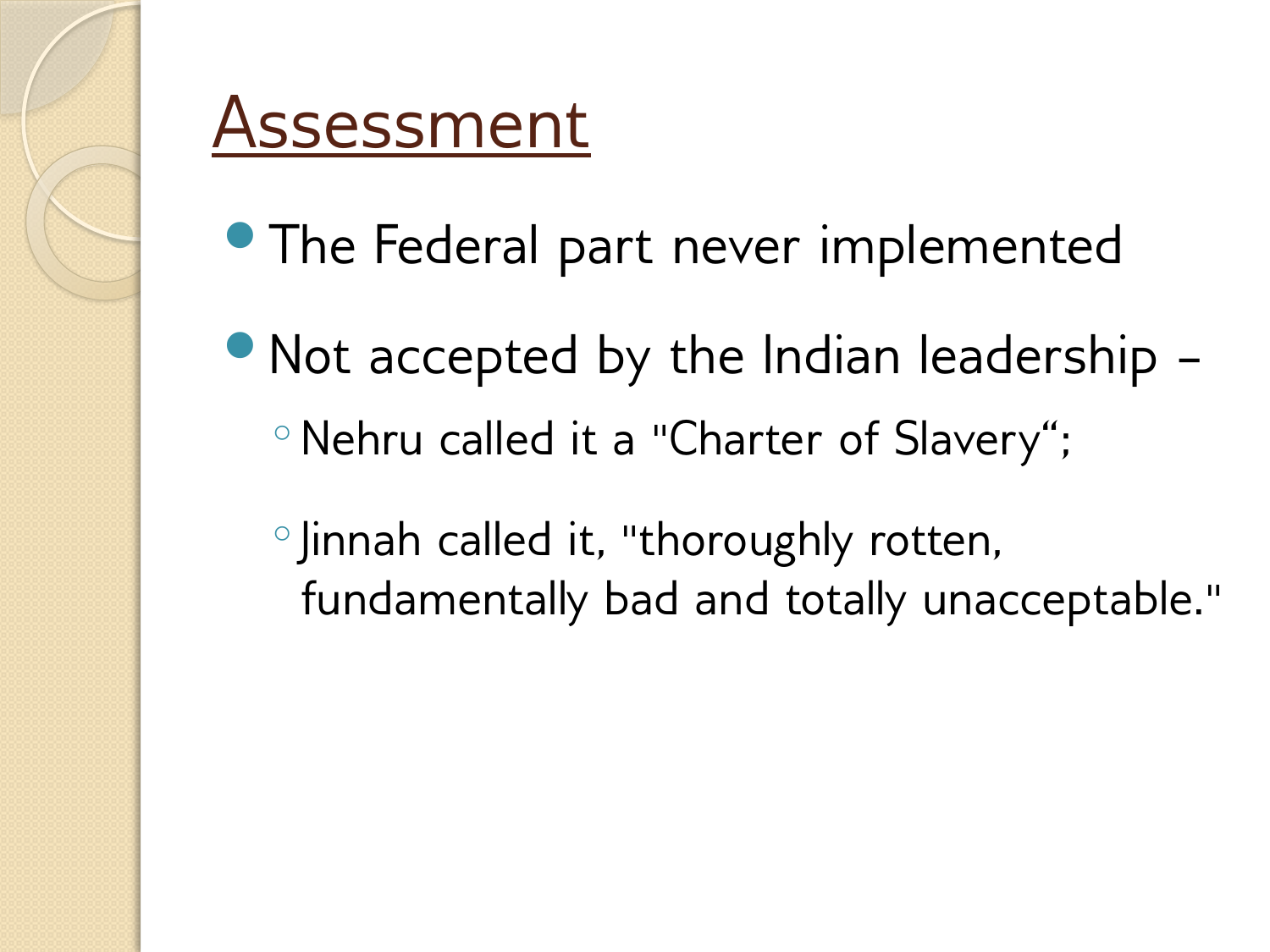

# Assessment
The Federal part never implemented
Not accepted by the Indian leadership –
Nehru called it a "Charter of Slavery“;
Jinnah called it, "thoroughly rotten, fundamentally bad and totally unacceptable."